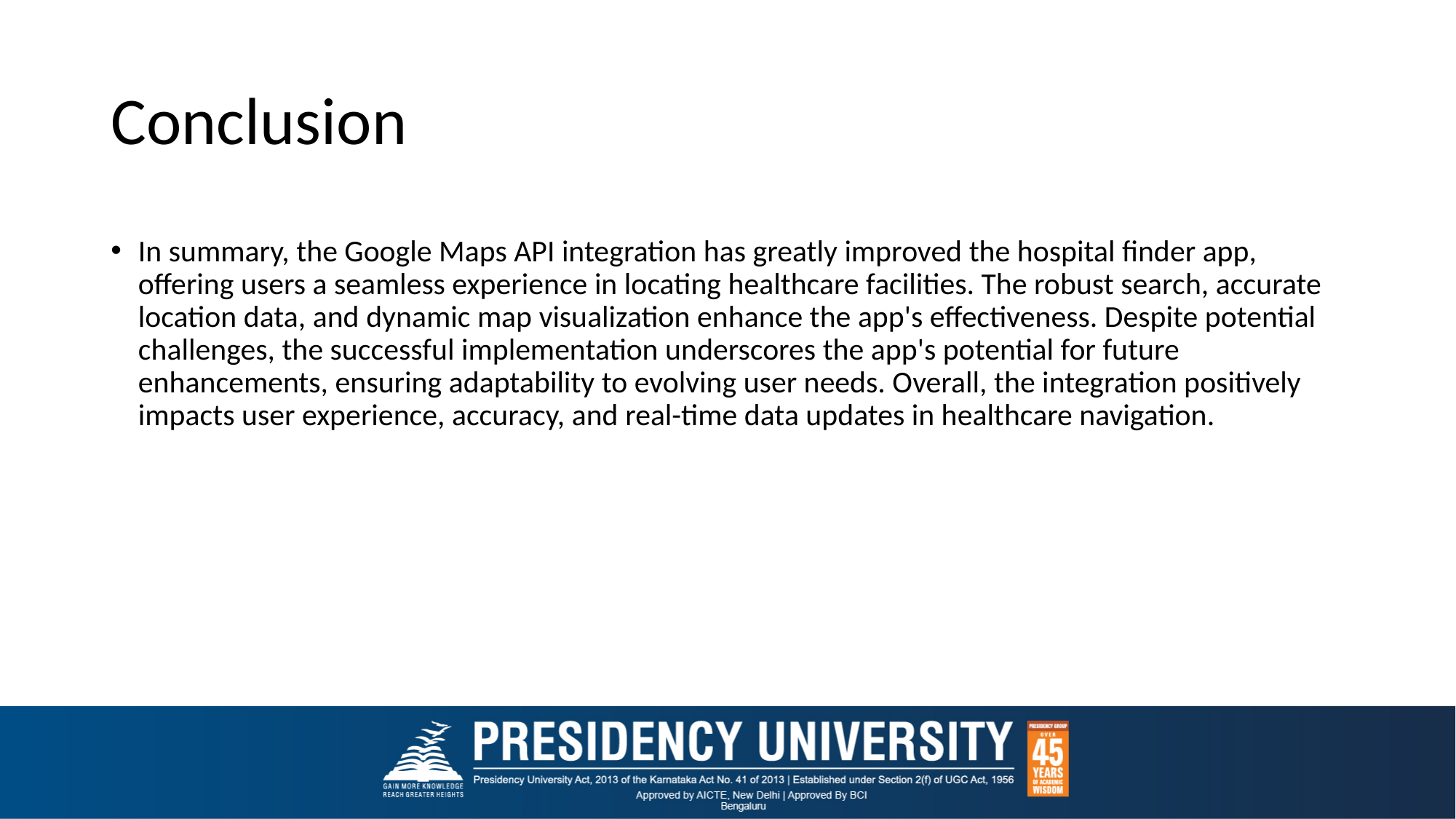

# Conclusion

In summary, the Google Maps API integration has greatly improved the hospital finder app, offering users a seamless experience in locating healthcare facilities. The robust search, accurate location data, and dynamic map visualization enhance the app's effectiveness. Despite potential challenges, the successful implementation underscores the app's potential for future enhancements, ensuring adaptability to evolving user needs. Overall, the integration positively impacts user experience, accuracy, and real-time data updates in healthcare navigation.